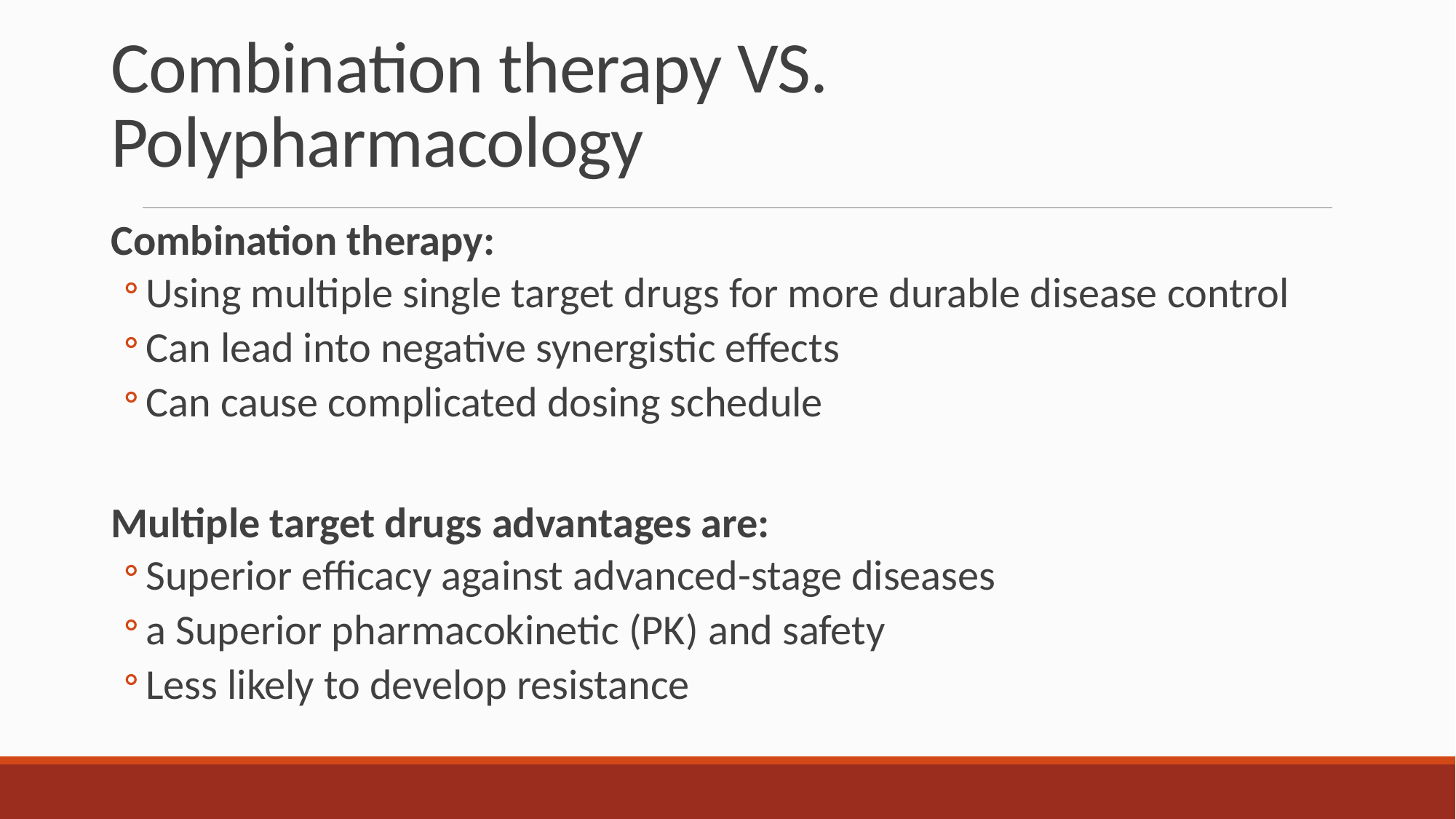

# Combination therapy VS. Polypharmacology
Combination therapy:
Using multiple single target drugs for more durable disease control
Can lead into negative synergistic effects
Can cause complicated dosing schedule

Multiple target drugs advantages are:
Superior efficacy against advanced-stage diseases
a Superior pharmacokinetic (PK) and safety
Less likely to develop resistance